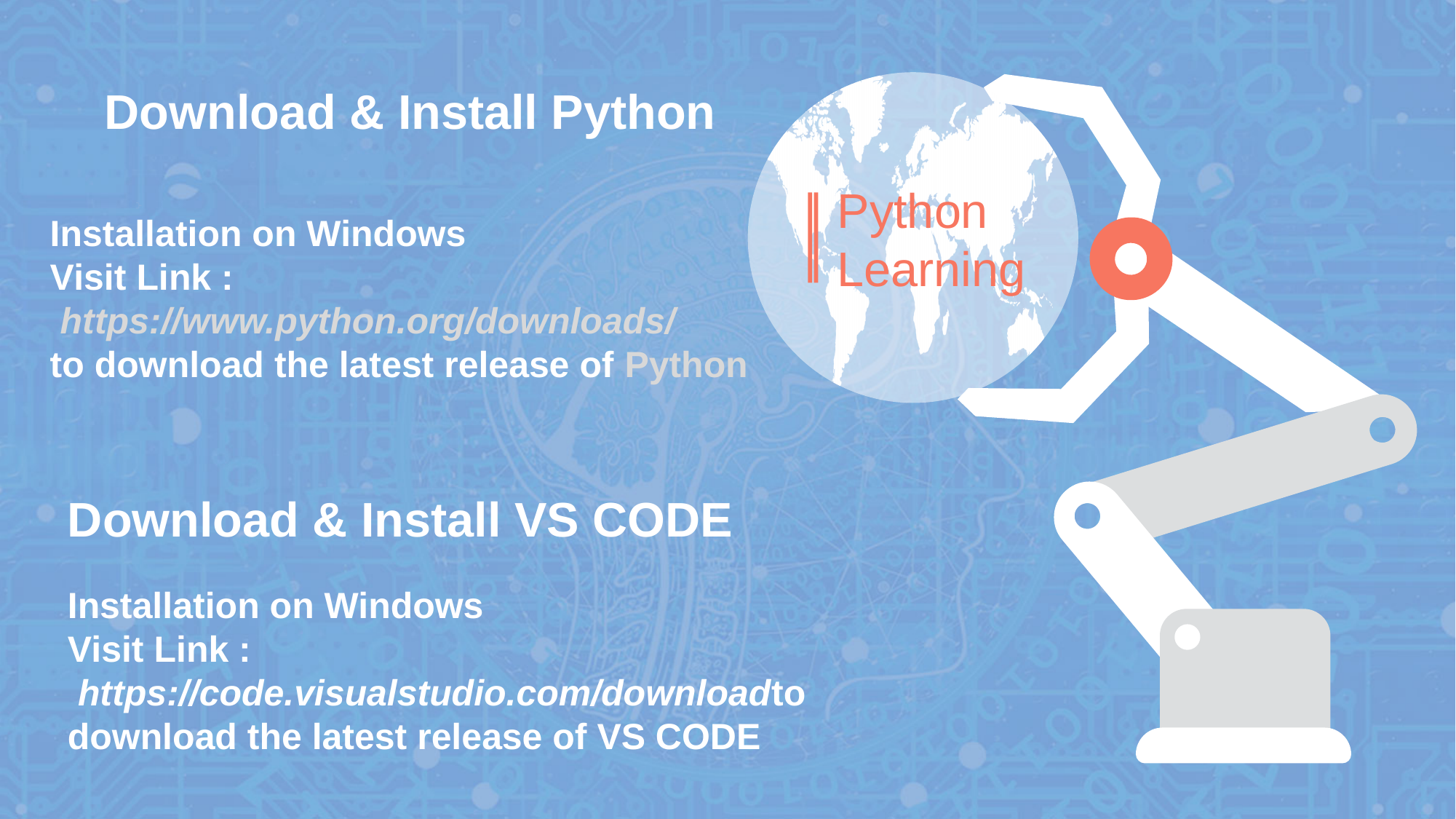

Download & Install Python

Python Learning

Installation on Windows
Visit Link :
 https://www.python.org/downloads/
to download the latest release of Python

Download & Install VS CODE
Installation on Windows
Visit Link :
 https://code.visualstudio.com/downloadto download the latest release of VS CODE